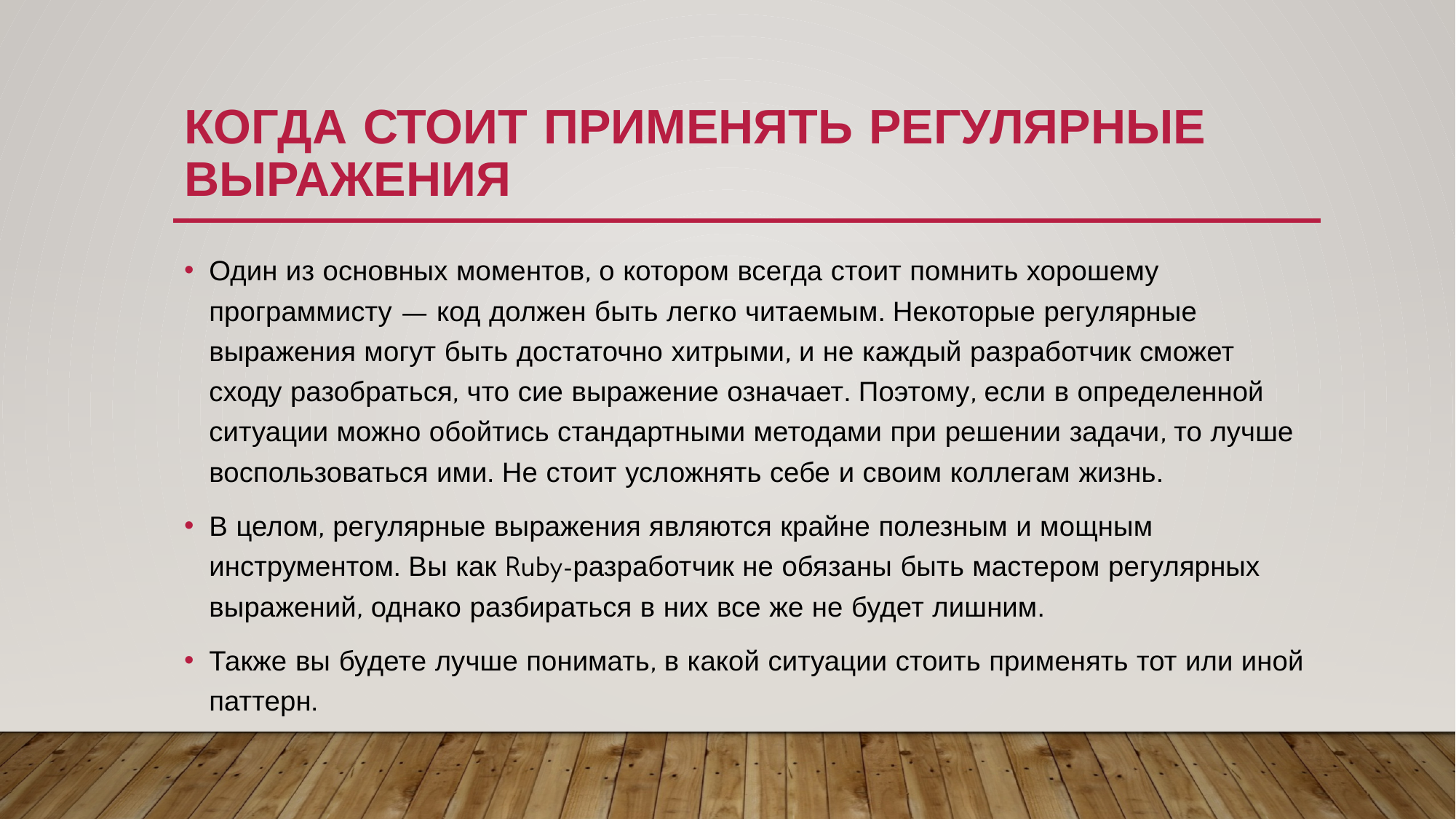

# Когда стоит применять регулярные выражения
Один из основных моментов, о котором всегда стоит помнить хорошему программисту — код должен быть легко читаемым. Некоторые регулярные выражения могут быть достаточно хитрыми, и не каждый разработчик сможет сходу разобраться, что сие выражение означает. Поэтому, если в определенной ситуации можно обойтись стандартными методами при решении задачи, то лучше воспользоваться ими. Не стоит усложнять себе и своим коллегам жизнь.
В целом, регулярные выражения являются крайне полезным и мощным инструментом. Вы как Ruby-разработчик не обязаны быть мастером регулярных выражений, однако разбираться в них все же не будет лишним.
Также вы будете лучше понимать, в какой ситуации стоить применять тот или иной паттерн.